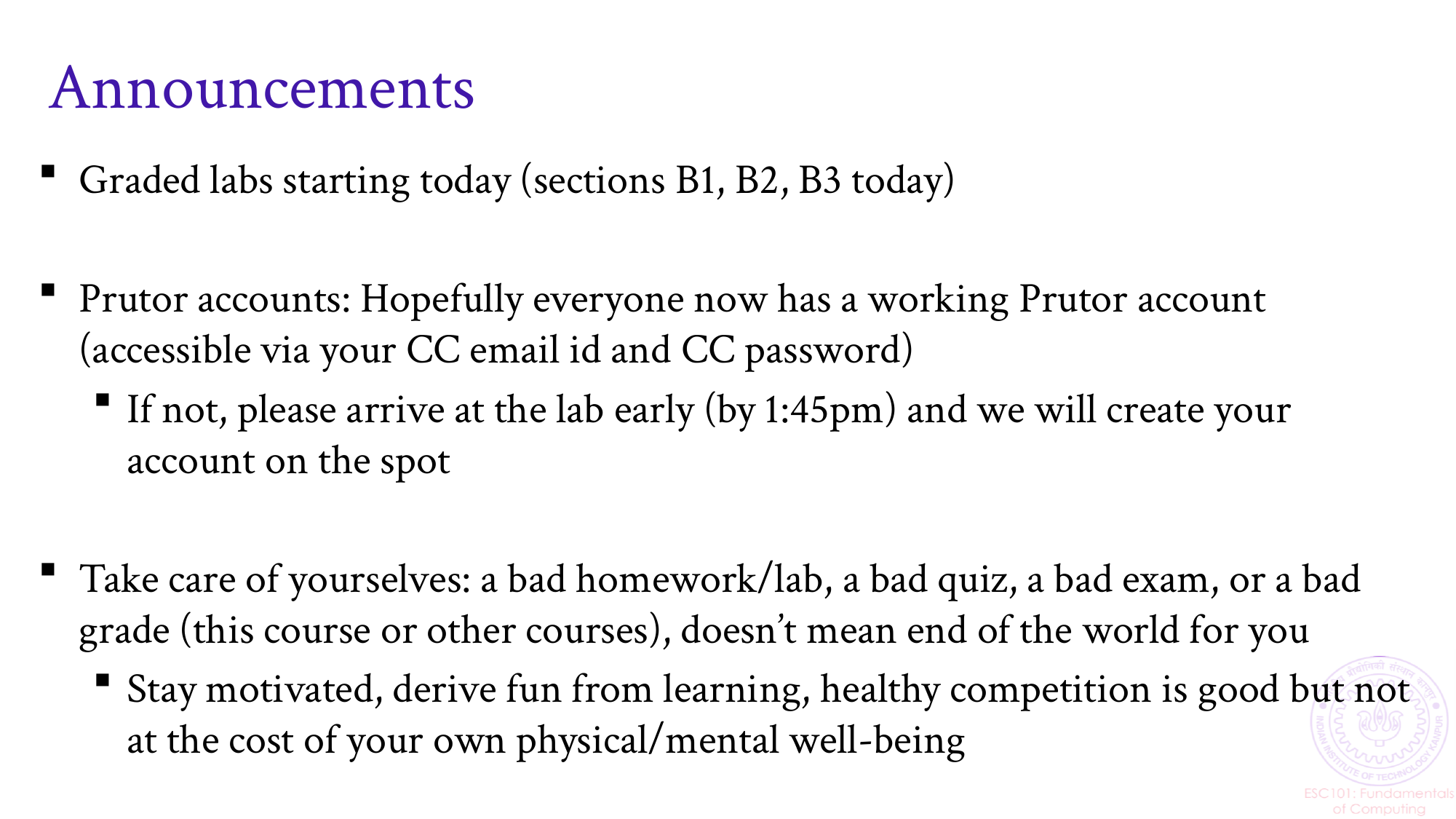

# Announcements
Graded labs starting today (sections B1, B2, B3 today)

Prutor accounts: Hopefully everyone now has a working Prutor account (accessible via your CC email id and CC password)
If not, please arrive at the lab early (by 1:45pm) and we will create your account on the spot

Take care of yourselves: a bad homework/lab, a bad quiz, a bad exam, or a bad grade (this course or other courses), doesn’t mean end of the world for you
Stay motivated, derive fun from learning, healthy competition is good but not at the cost of your own physical/mental well-being
2